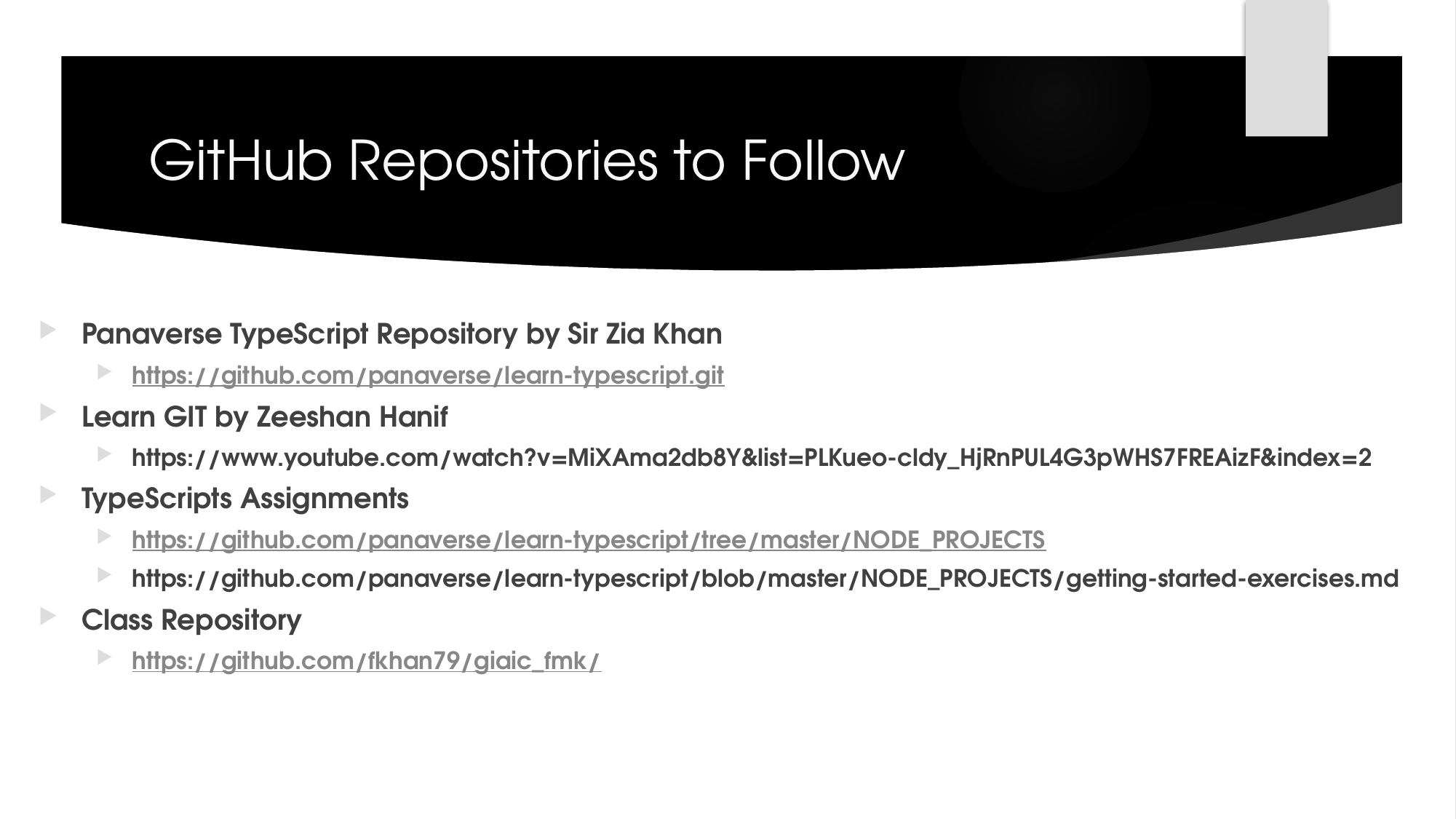

# GitHub Repositories to Follow
Panaverse TypeScript Repository by Sir Zia Khan
https://github.com/panaverse/learn-typescript.git
Learn GIT by Zeeshan Hanif
https://www.youtube.com/watch?v=MiXAma2db8Y&list=PLKueo-cldy_HjRnPUL4G3pWHS7FREAizF&index=2
TypeScripts Assignments
https://github.com/panaverse/learn-typescript/tree/master/NODE_PROJECTS
https://github.com/panaverse/learn-typescript/blob/master/NODE_PROJECTS/getting-started-exercises.md
Class Repository
https://github.com/fkhan79/giaic_fmk/